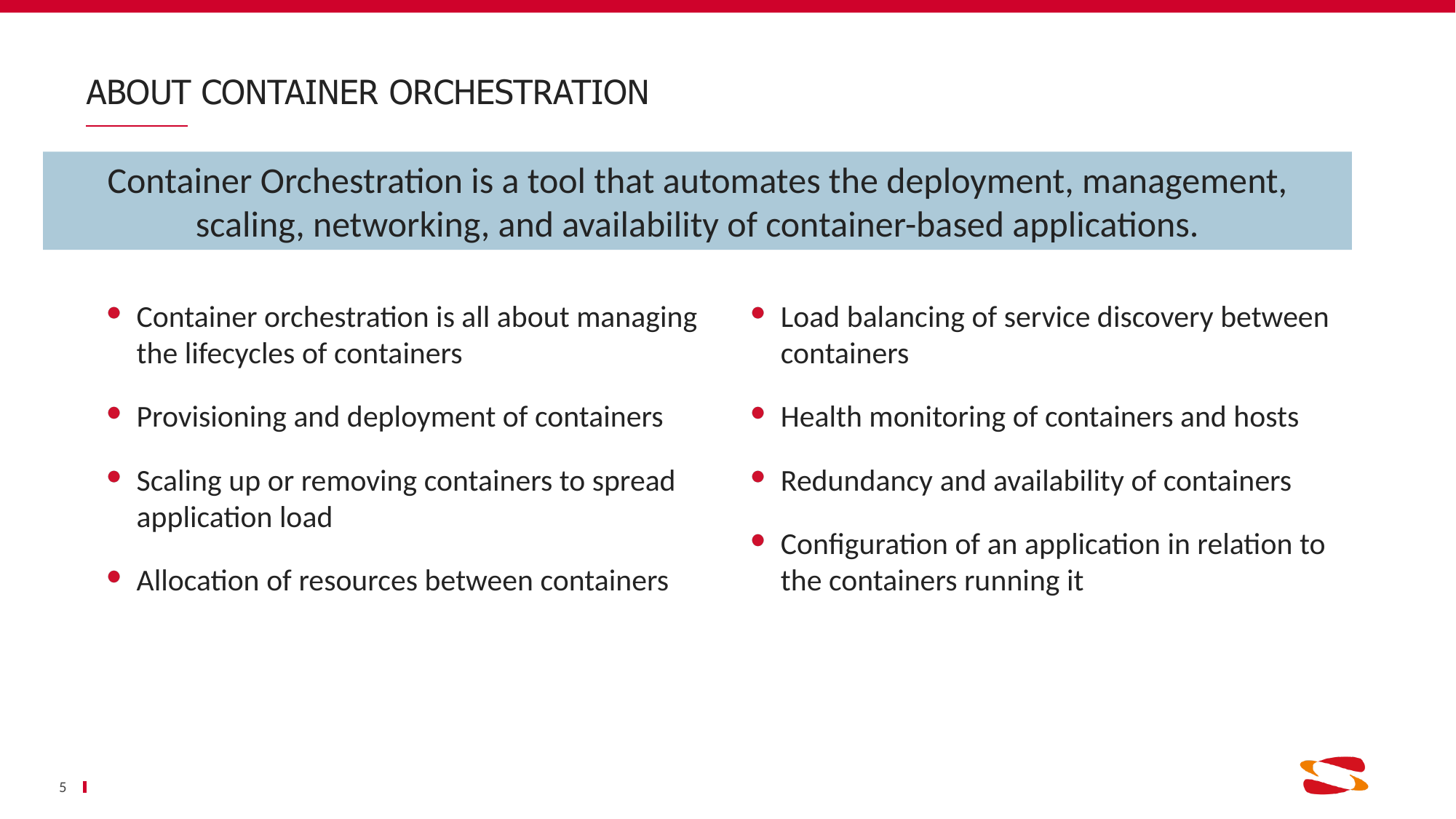

# About Container Orchestration
Container Orchestration is a tool that automates the deployment, management, scaling, networking, and availability of container-based applications.
Container orchestration is all about managing the lifecycles of containers
Provisioning and deployment of containers
Scaling up or removing containers to spread application load
Allocation of resources between containers

Load balancing of service discovery between containers
Health monitoring of containers and hosts
Redundancy and availability of containers
Configuration of an application in relation to the containers running it

5